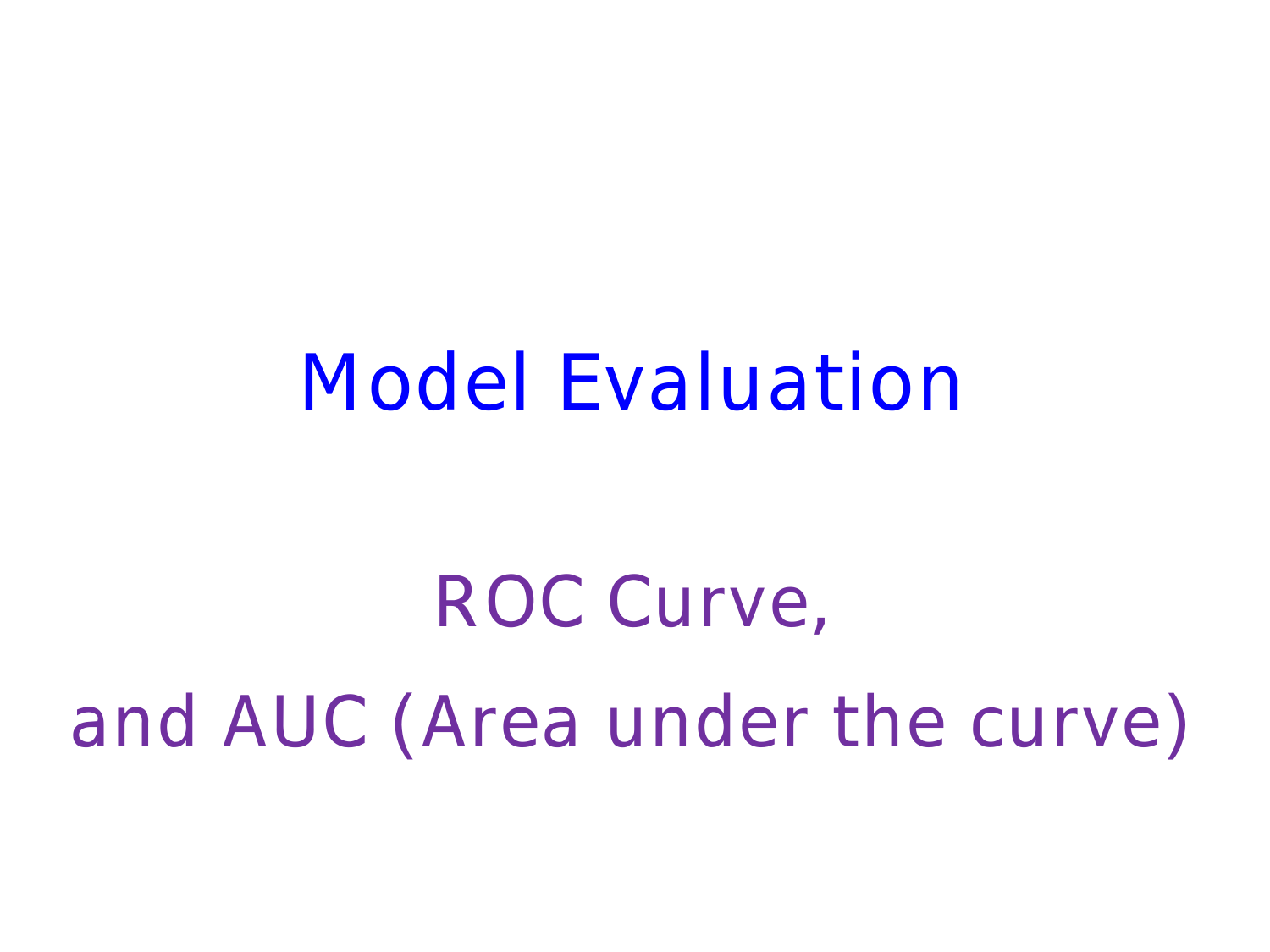

# Model Evaluation
ROC Curve,
 and AUC (Area under the curve)